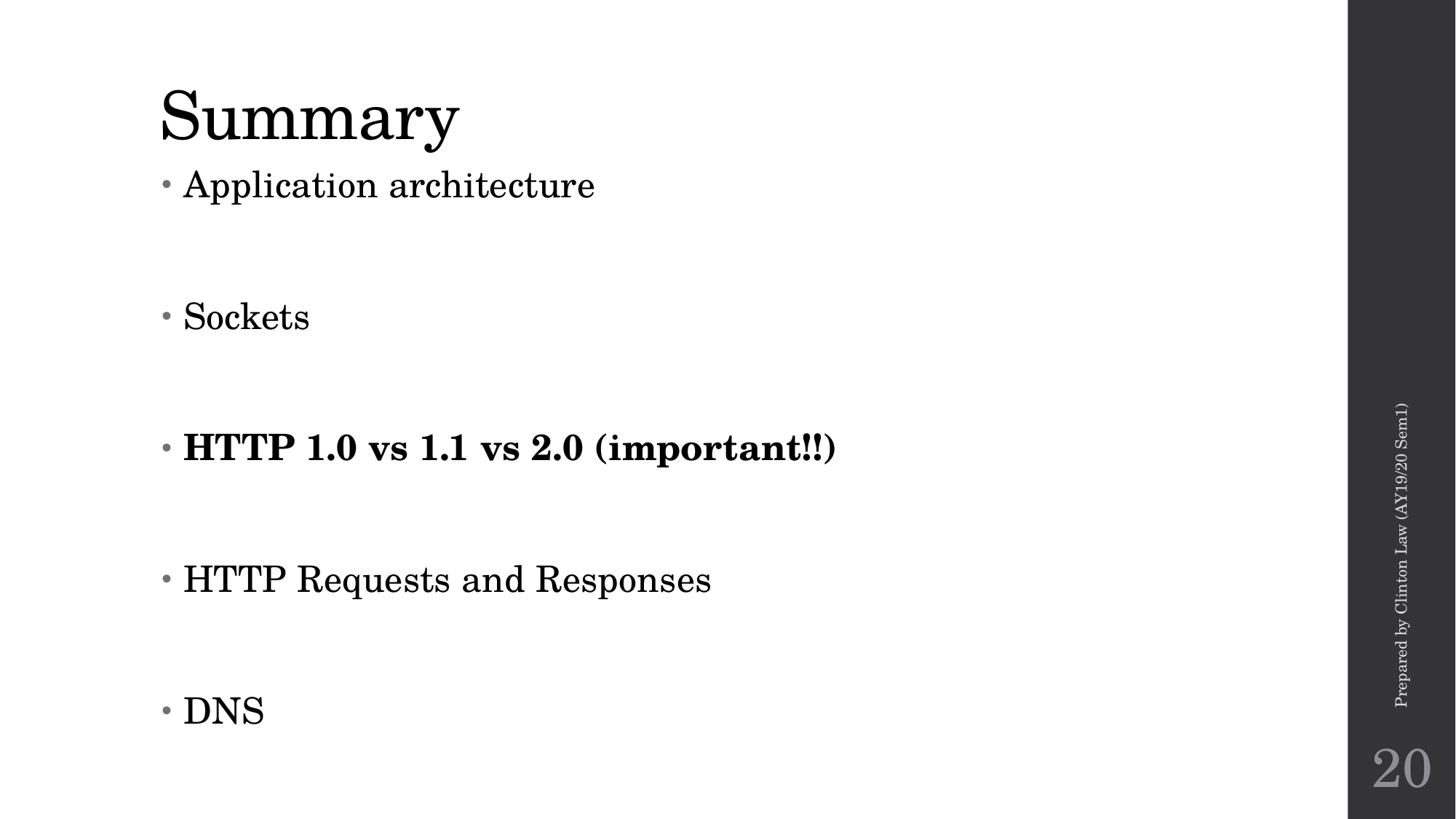

# Summary
Application architecture

Sockets

HTTP 1.0 vs 1.1 vs 2.0 (important!!)

HTTP Requests and Responses

DNS

Prepared by Clinton Law (AY19/20 Sem1)
20